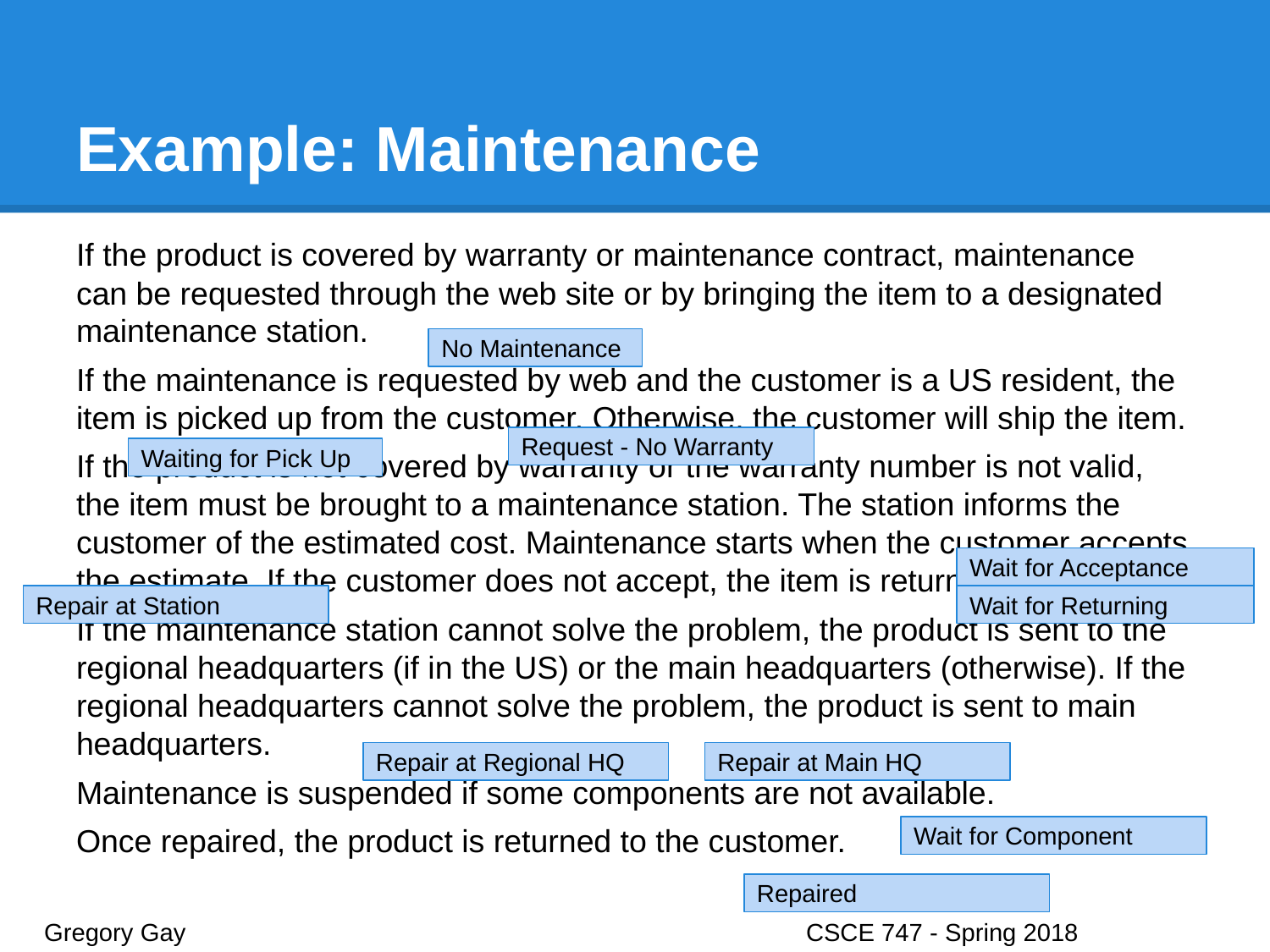

# Example: Maintenance
If the product is covered by warranty or maintenance contract, maintenance can be requested through the web site or by bringing the item to a designated maintenance station.
If the maintenance is requested by web and the customer is a US resident, the item is picked up from the customer. Otherwise, the customer will ship the item.
If the product is not covered by warranty or the warranty number is not valid, the item must be brought to a maintenance station. The station informs the customer of the estimated cost. Maintenance starts when the customer accepts the estimate. If the customer does not accept, the item is returned.
If the maintenance station cannot solve the problem, the product is sent to the regional headquarters (if in the US) or the main headquarters (otherwise). If the regional headquarters cannot solve the problem, the product is sent to main headquarters.
Maintenance is suspended if some components are not available.
Once repaired, the product is returned to the customer.
No Maintenance
Request - No Warranty
Waiting for Pick Up
Wait for Acceptance
Repair at Station
Wait for Returning
Repair at Regional HQ
Repair at Main HQ
Wait for Component
Repaired
Gregory Gay					CSCE 747 - Spring 2018							10